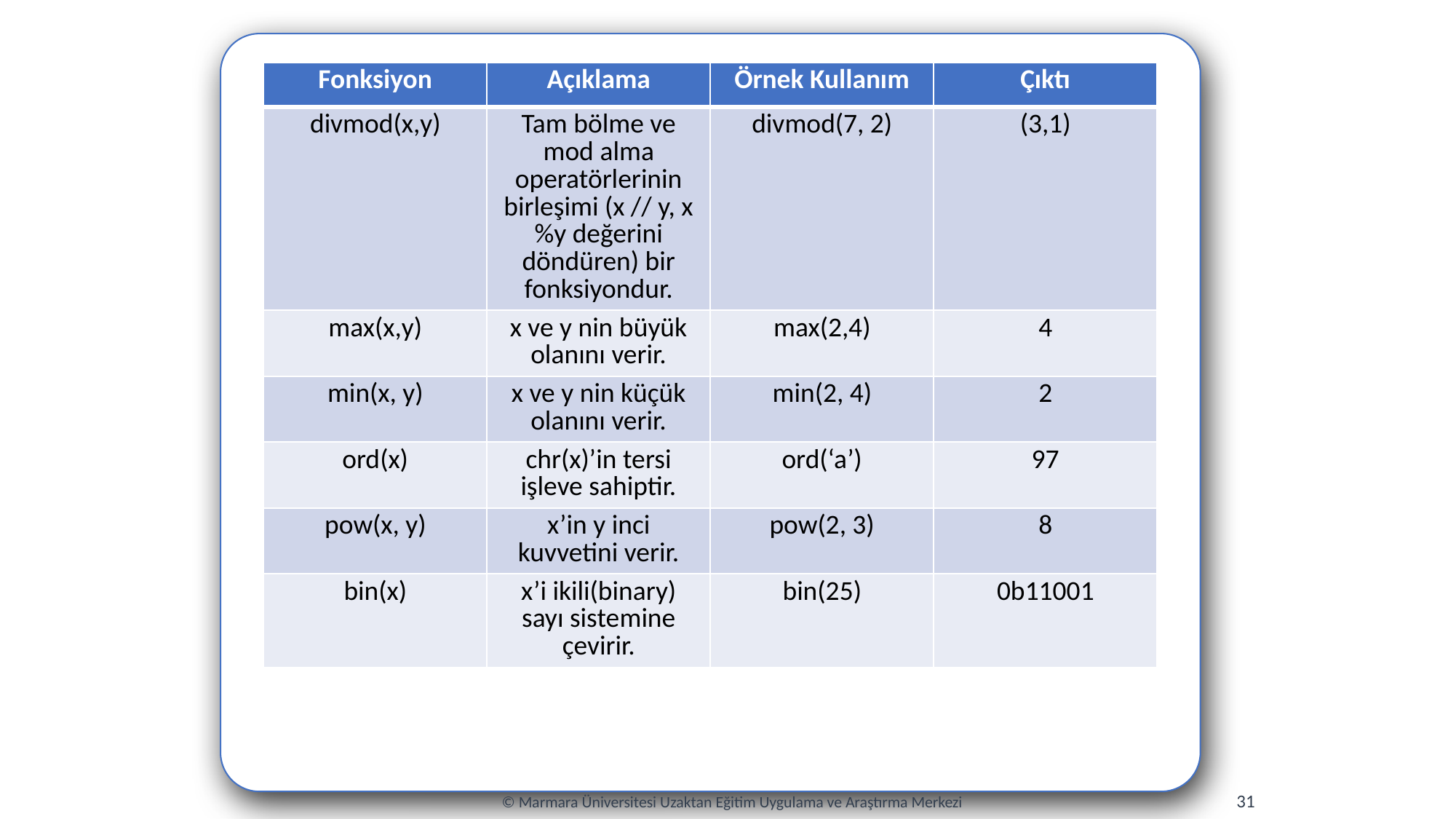

| Fonksiyon | Açıklama | Örnek Kullanım | Çıktı |
| --- | --- | --- | --- |
| divmod(x,y) | Tam bölme ve mod alma operatörlerinin birleşimi (x // y, x %y değerini döndüren) bir fonksiyondur. | divmod(7, 2) | (3,1) |
| max(x,y) | x ve y nin büyük olanını verir. | max(2,4) | 4 |
| min(x, y) | x ve y nin küçük olanını verir. | min(2, 4) | 2 |
| ord(x) | chr(x)’in tersi işleve sahiptir. | ord(‘a’) | 97 |
| pow(x, y) | x’in y inci kuvvetini verir. | pow(2, 3) | 8 |
| bin(x) | x’i ikili(binary) sayı sistemine çevirir. | bin(25) | 0b11001 |
31
© Marmara Üniversitesi Uzaktan Eğitim Uygulama ve Araştırma Merkezi